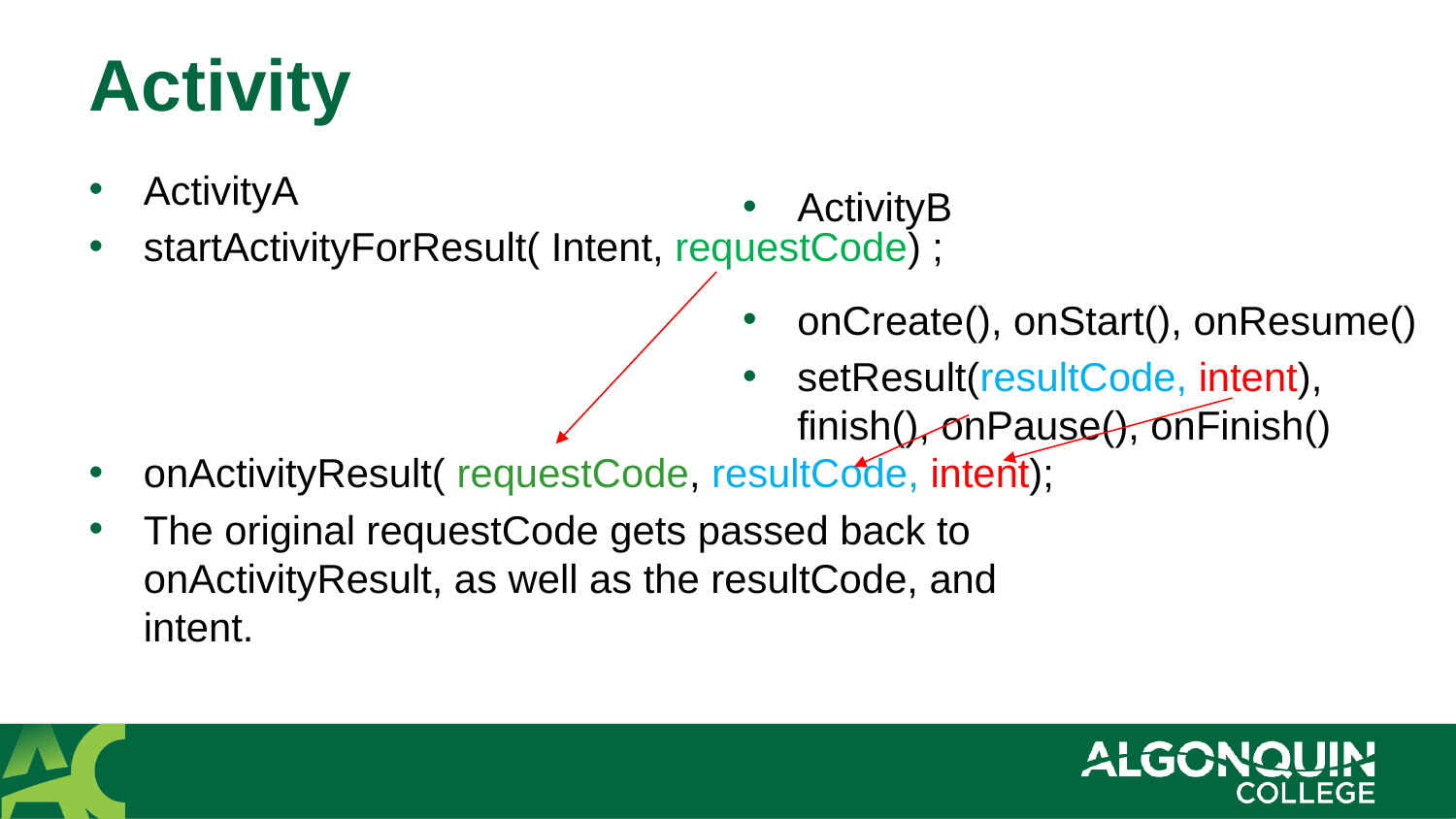

# Activity
ActivityA
startActivityForResult( Intent, requestCode) ;

onActivityResult( requestCode, resultCode, intent);
The original requestCode gets passed back to onActivityResult, as well as the resultCode, and intent.
ActivityB

onCreate(), onStart(), onResume()
setResult(resultCode, intent), finish(), onPause(), onFinish()